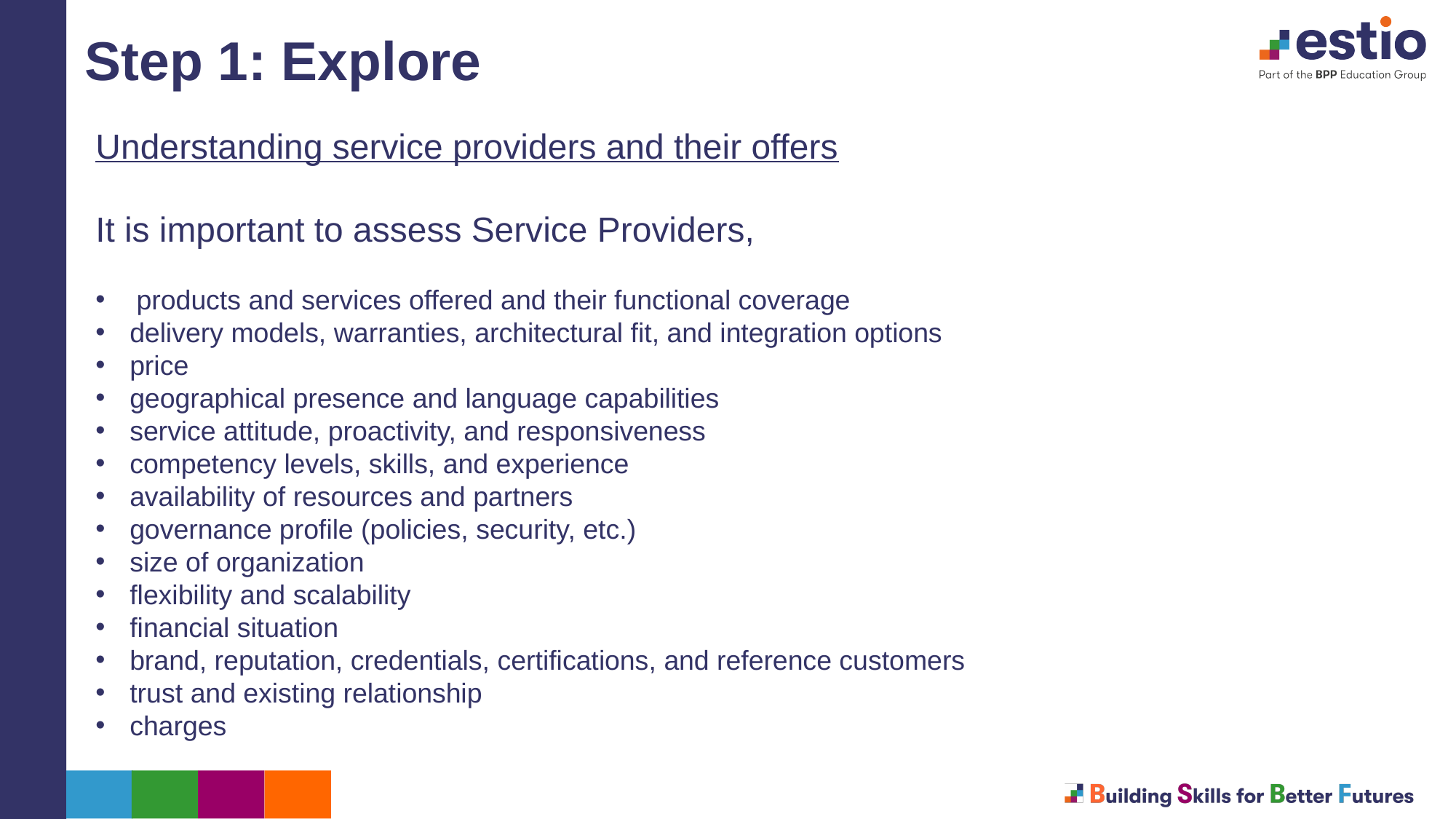

Step 1: Explore

Understanding service providers and their offers

It is important to assess Service Providers,

products and services offered and their functional coverage
delivery models, warranties, architectural fit, and integration options
price
geographical presence and language capabilities
service attitude, proactivity, and responsiveness
competency levels, skills, and experience
availability of resources and partners
governance profile (policies, security, etc.)
size of organization
flexibility and scalability
financial situation
brand, reputation, credentials, certifications, and reference customers
trust and existing relationship
charges